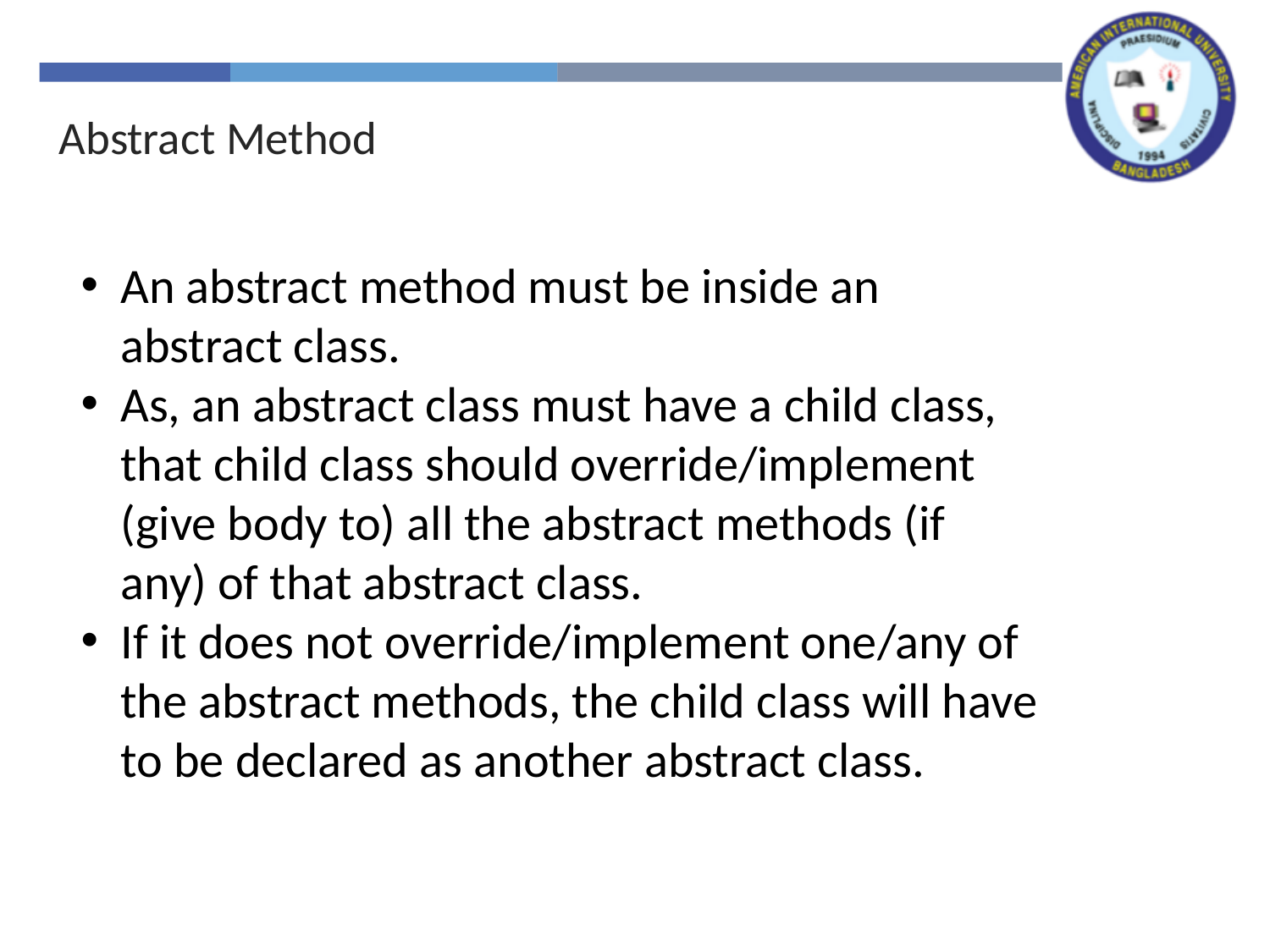

Abstract Method

An abstract method must be inside an abstract class.
As, an abstract class must have a child class, that child class should override/implement (give body to) all the abstract methods (if any) of that abstract class.
If it does not override/implement one/any of the abstract methods, the child class will have to be declared as another abstract class.